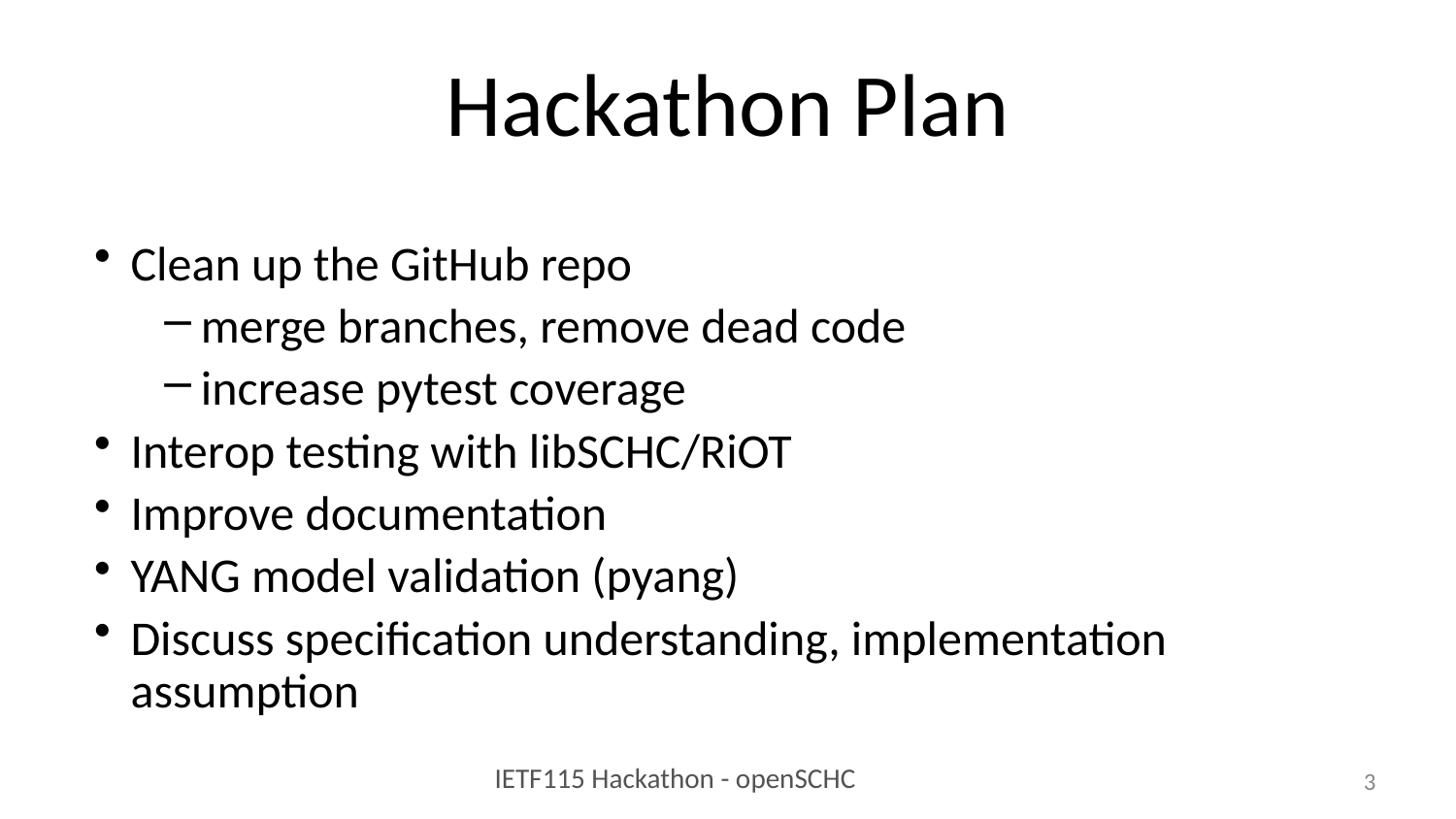

# Hackathon Plan
Clean up the GitHub repo
merge branches, remove dead code
increase pytest coverage
Interop testing with libSCHC/RiOT
Improve documentation
YANG model validation (pyang)
Discuss specification understanding, implementation assumption
3